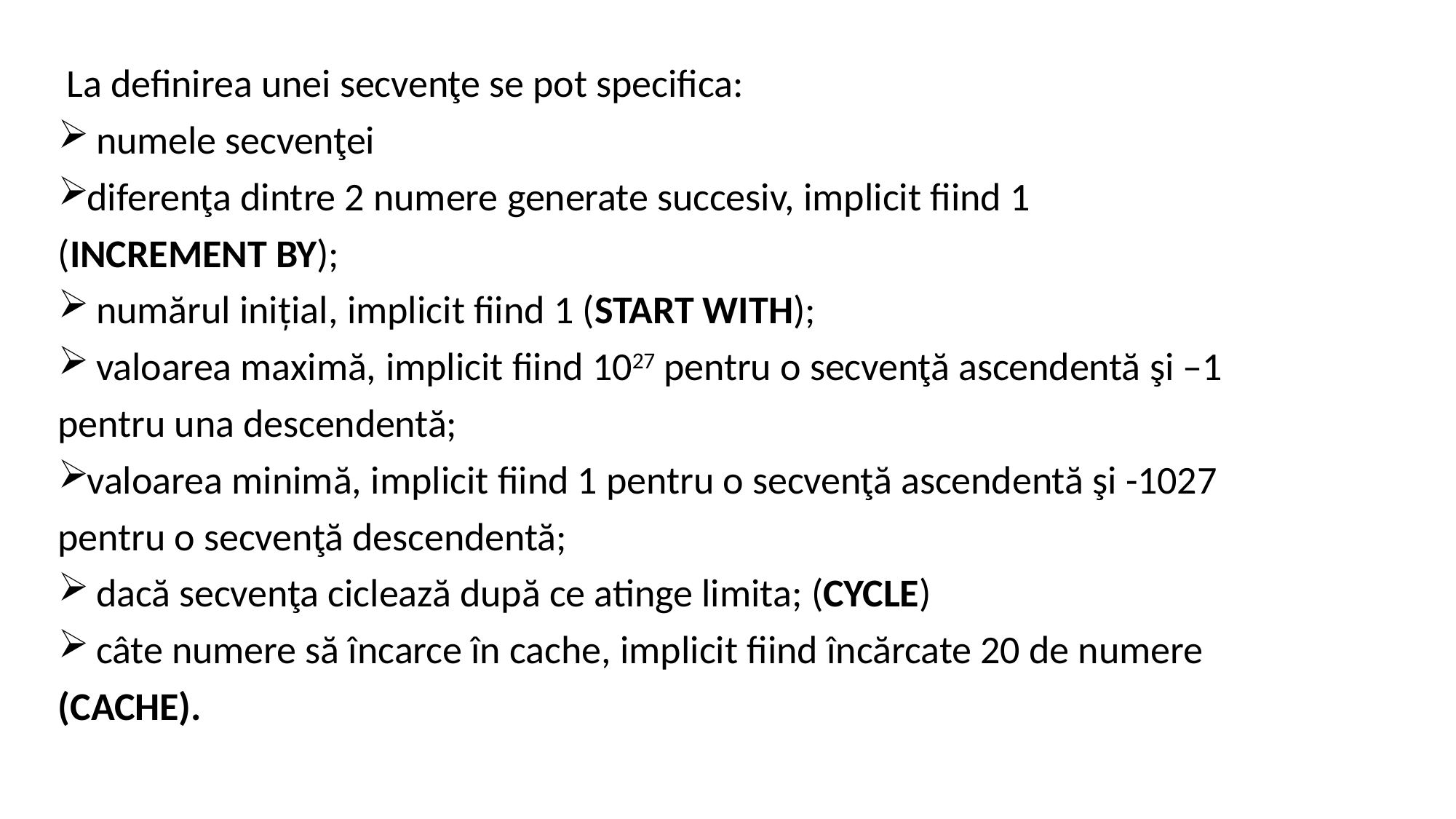

La definirea unei secvenţe se pot specifica:
 numele secvenţei
diferenţa dintre 2 numere generate succesiv, implicit fiind 1
(INCREMENT BY);
 numărul inițial, implicit fiind 1 (START WITH);
 valoarea maximă, implicit fiind 1027 pentru o secvenţă ascendentă şi –1
pentru una descendentă;
valoarea minimă, implicit fiind 1 pentru o secvenţă ascendentă şi -1027
pentru o secvenţă descendentă;
 dacă secvenţa ciclează după ce atinge limita; (CYCLE)
 câte numere să încarce în cache, implicit fiind încărcate 20 de numere
(CACHE).